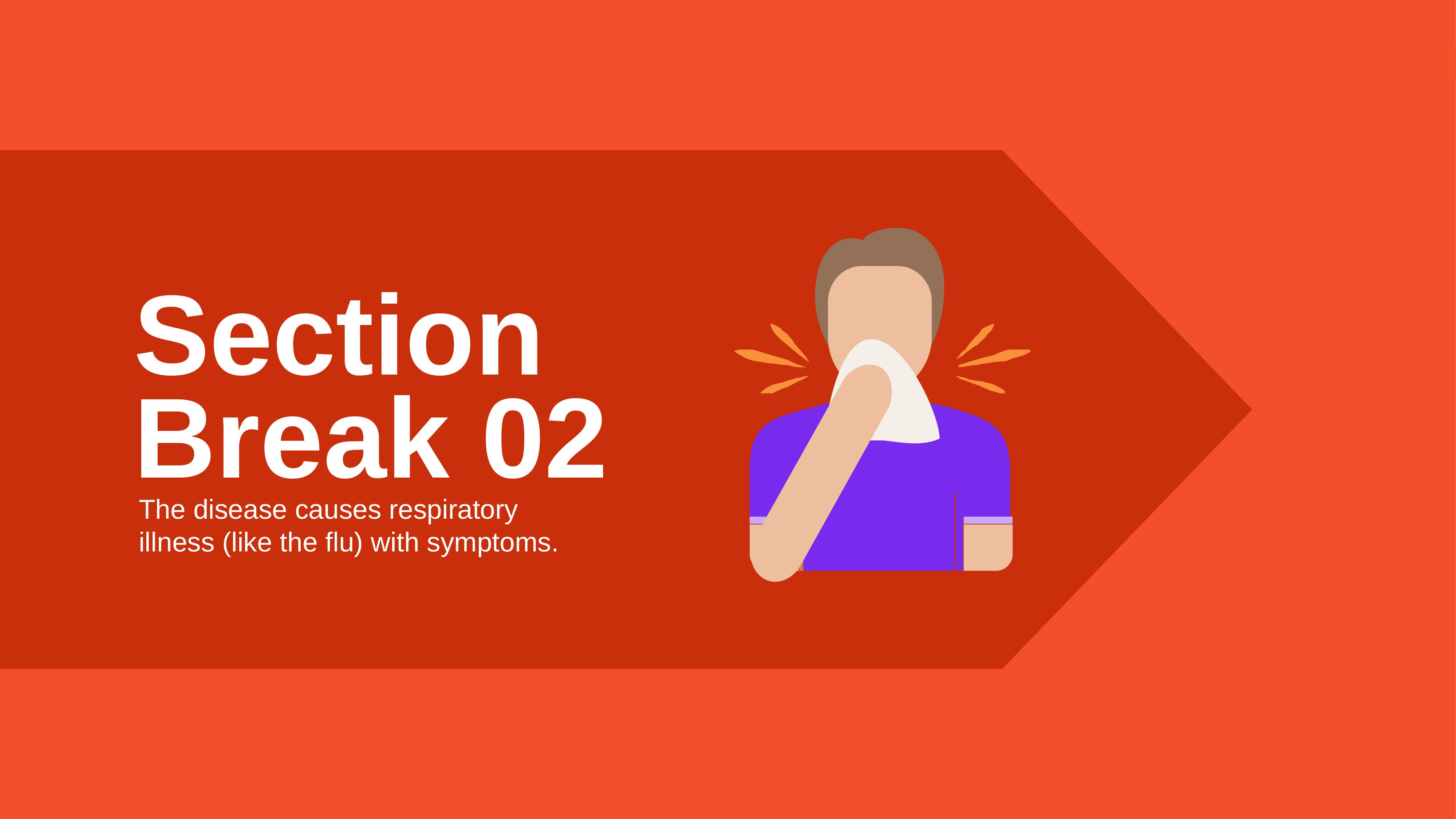

Section
Break 02
The disease causes respiratory illness (like the flu) with symptoms.